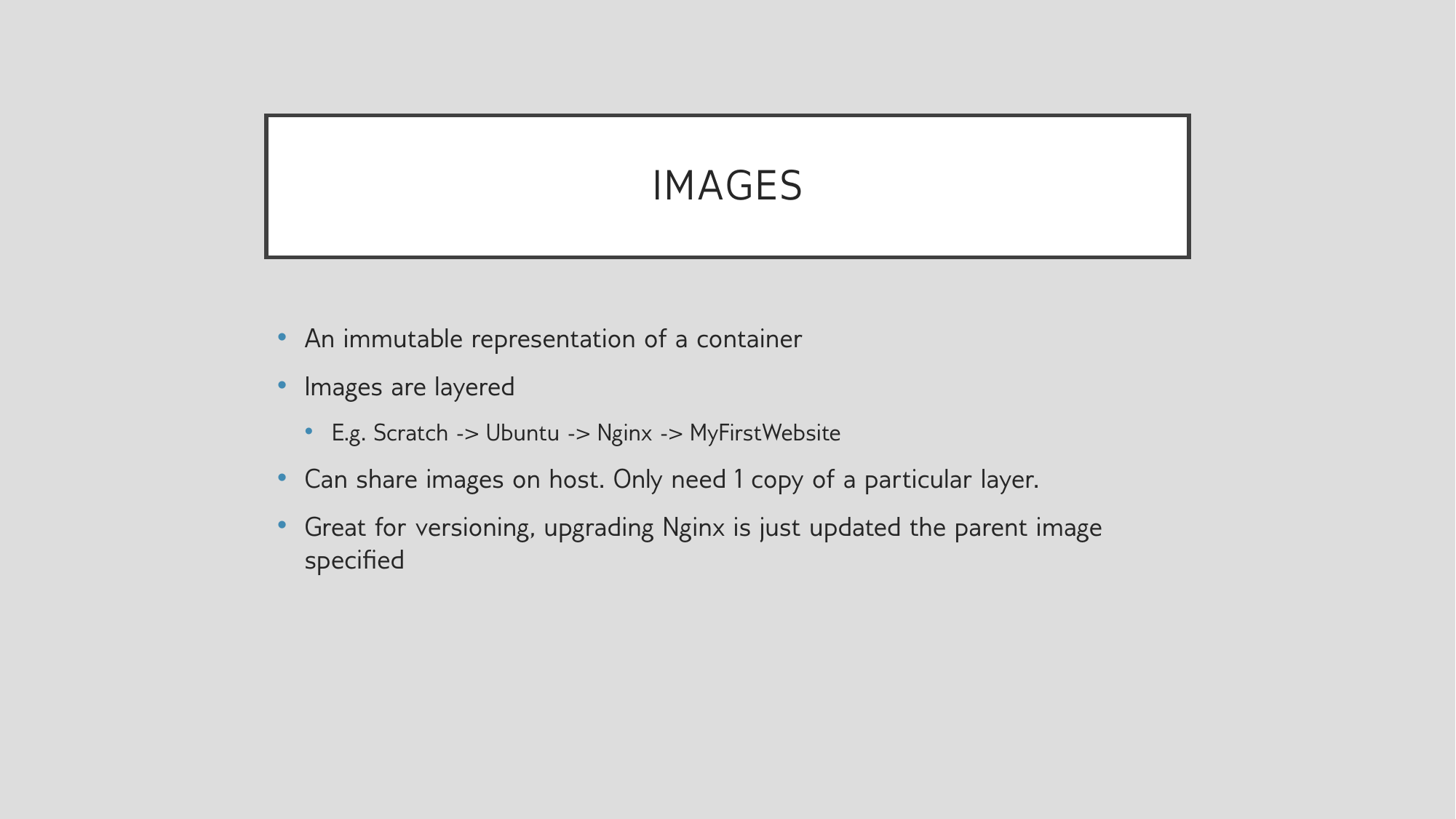

# IMAGES
An immutable representation of a container
Images are layered
E.g. Scratch -> Ubuntu -> Nginx -> MyFirstWebsite
Can share images on host. Only need 1 copy of a particular layer.
Great for versioning, upgrading Nginx is just updated the parent image specified